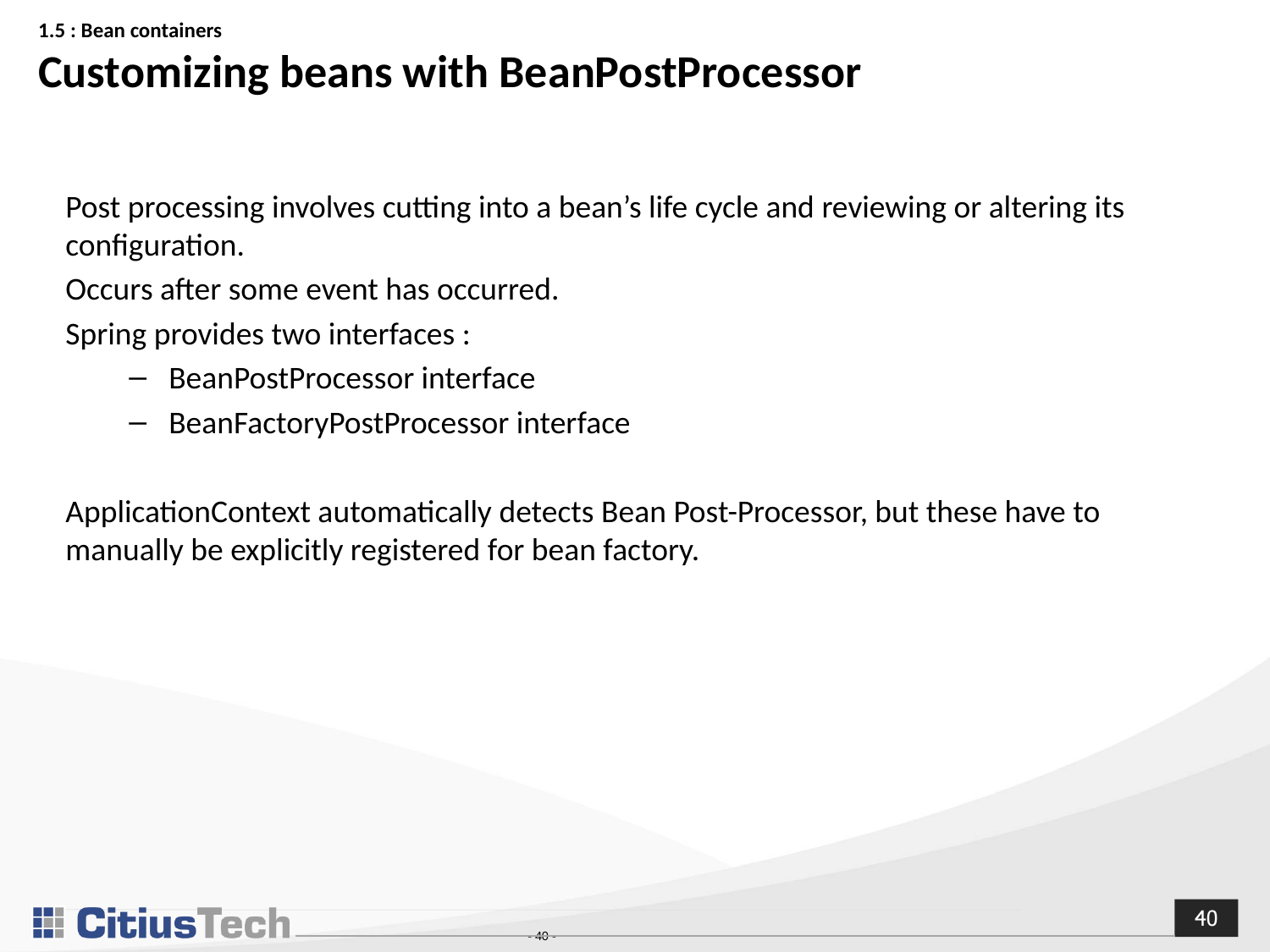

# 1.5 : Bean containers Customizing beans with BeanPostProcessor
Post processing involves cutting into a bean’s life cycle and reviewing or altering its configuration.
Occurs after some event has occurred.
Spring provides two interfaces :
BeanPostProcessor interface
BeanFactoryPostProcessor interface

ApplicationContext automatically detects Bean Post-Processor, but these have to manually be explicitly registered for bean factory.